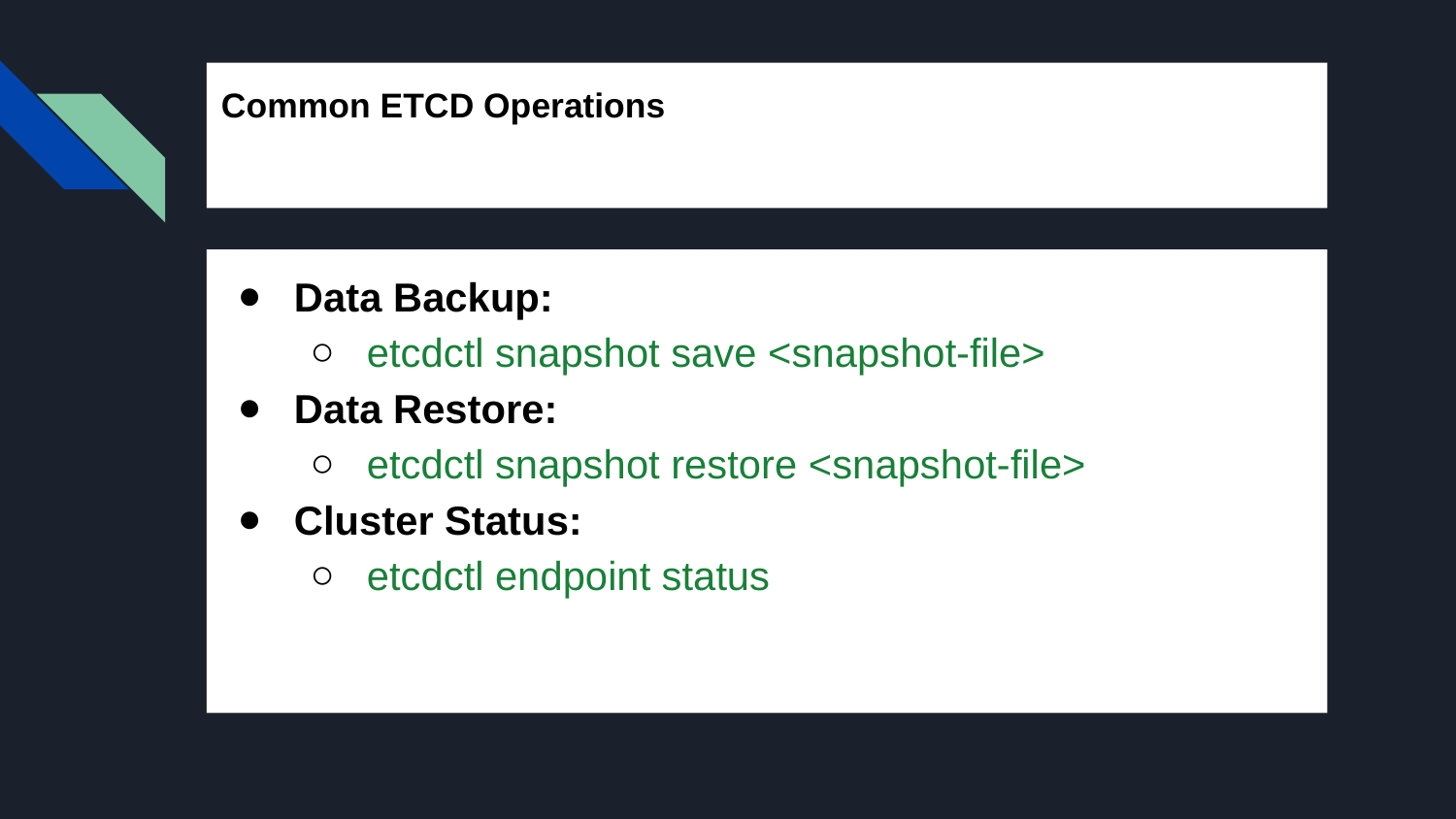

# Common ETCD Operations

Data Backup:
etcdctl snapshot save <snapshot-file>
Data Restore:
etcdctl snapshot restore <snapshot-file>
Cluster Status:
etcdctl endpoint status